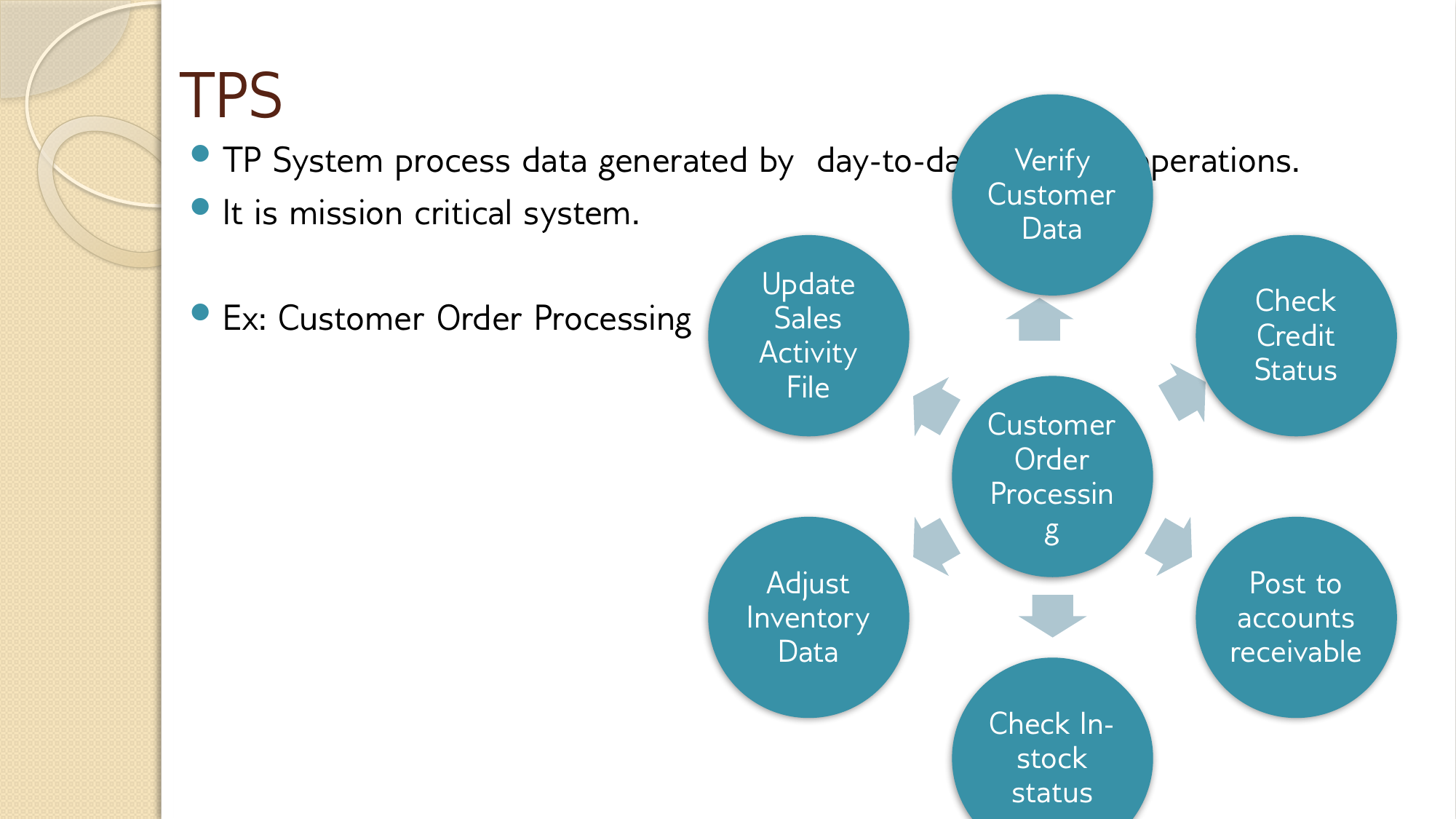

# TPS
Customer Order Processing

Verify Customer Data

Check Credit Status

Post to accounts receivable

Check In-stock status

Adjust Inventory Data

Update Sales Activity File
TP System process data generated by  day-to-day business operations.
It is mission critical system.

Ex: Customer Order Processing